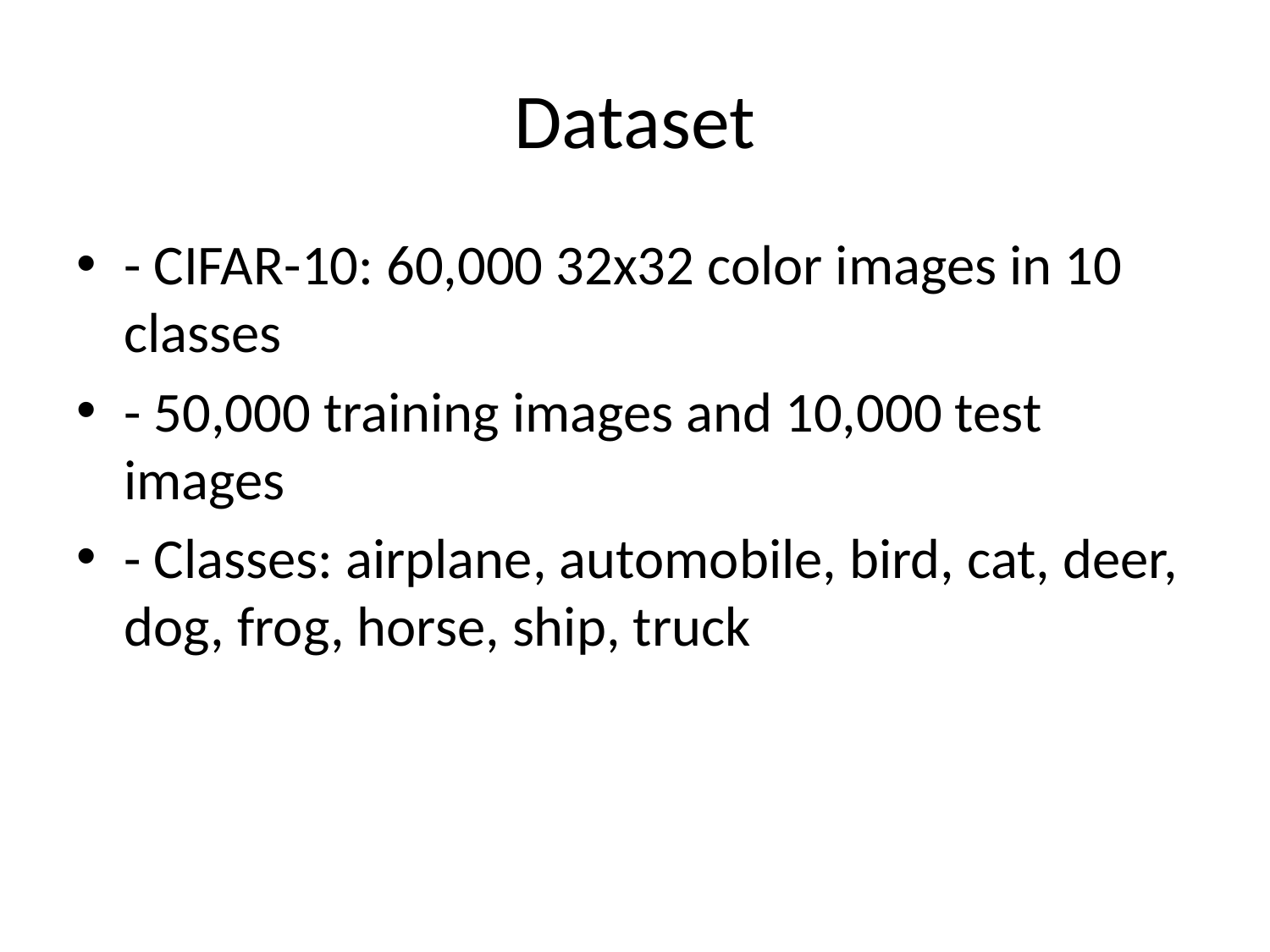

# Dataset
- CIFAR-10: 60,000 32x32 color images in 10 classes
- 50,000 training images and 10,000 test images
- Classes: airplane, automobile, bird, cat, deer, dog, frog, horse, ship, truck